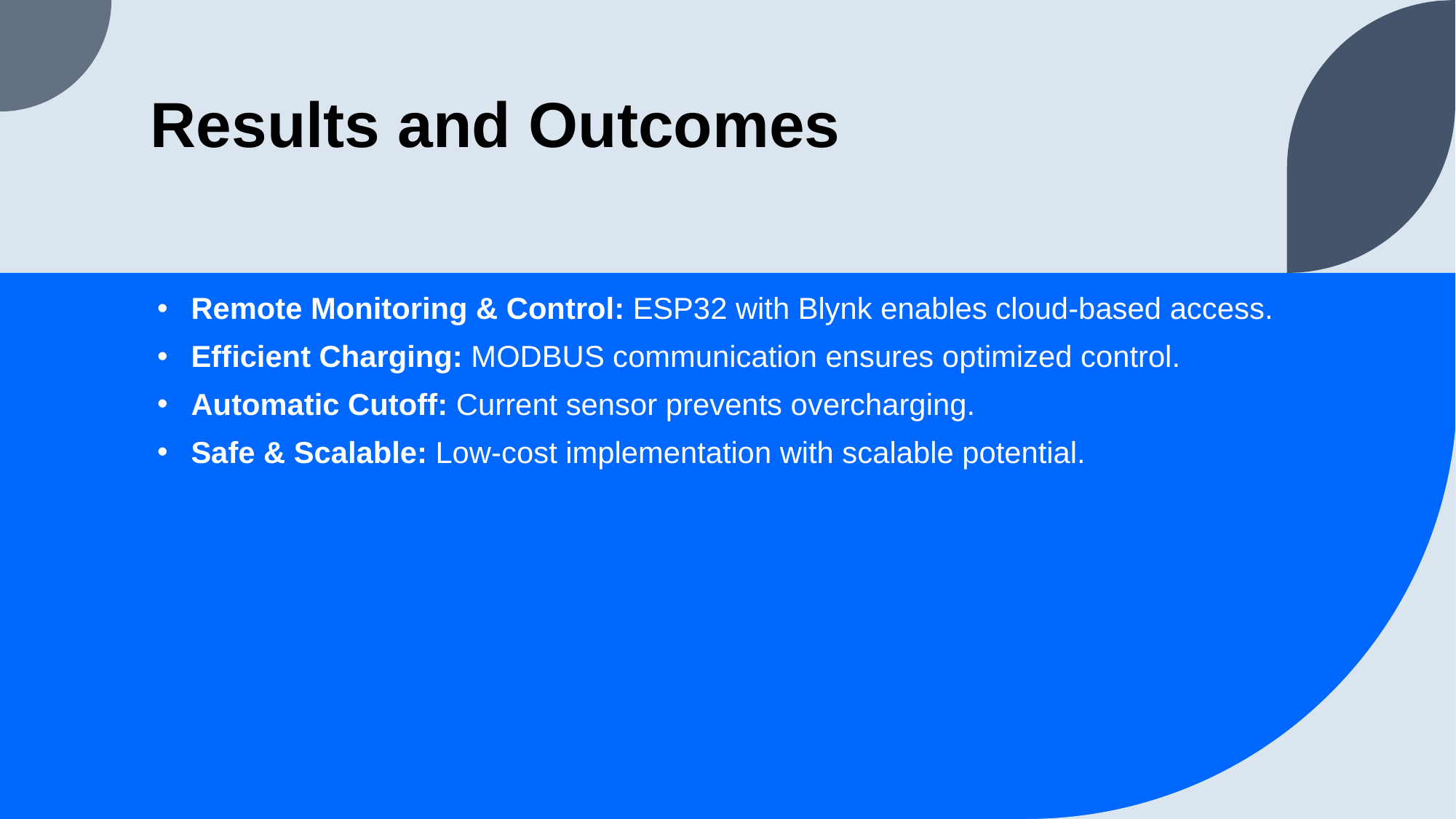

# Results and Outcomes
Remote Monitoring & Control: ESP32 with Blynk enables cloud-based access.
Efficient Charging: MODBUS communication ensures optimized control.
Automatic Cutoff: Current sensor prevents overcharging.
Safe & Scalable: Low-cost implementation with scalable potential.